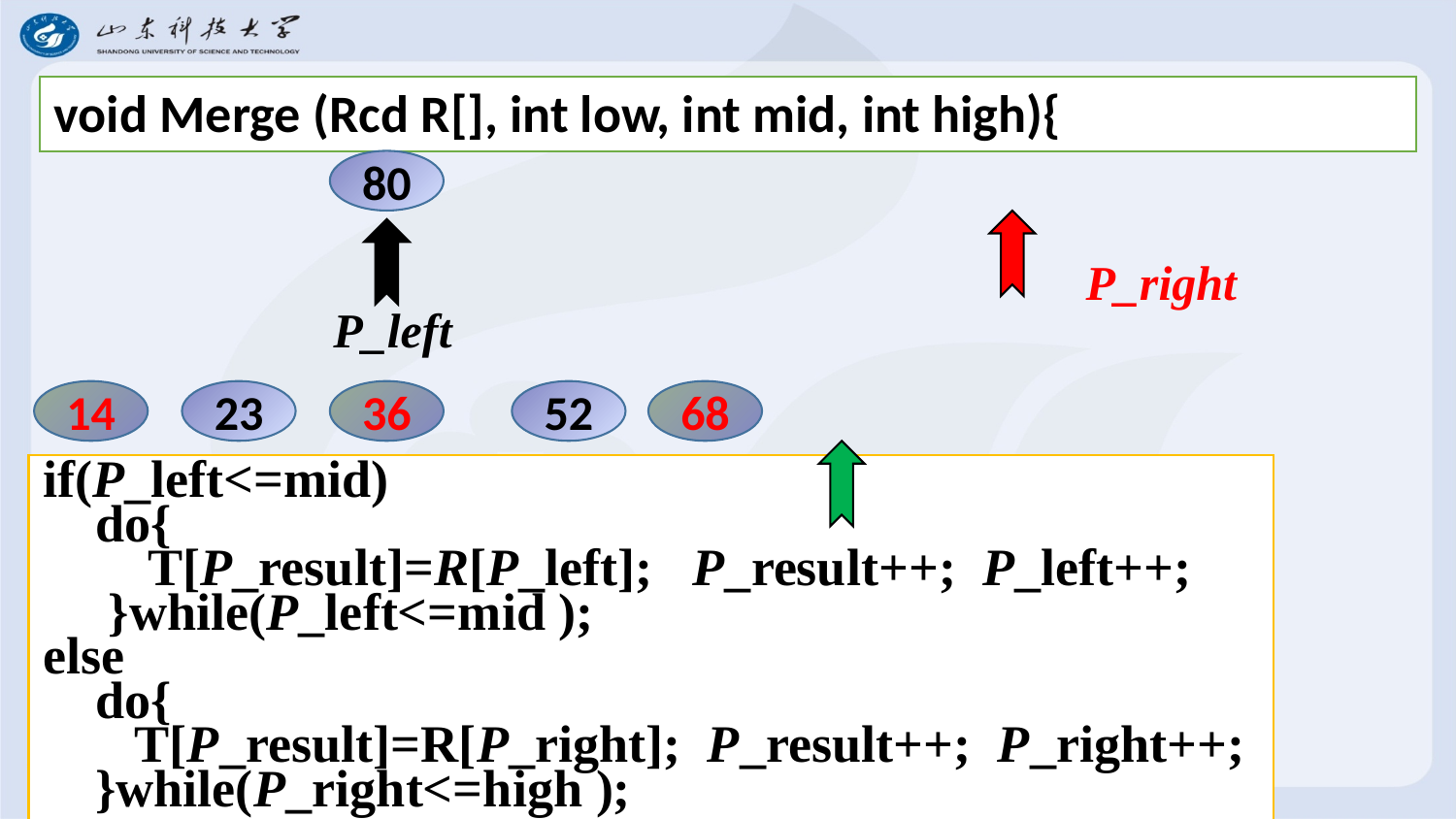

void Merge (Rcd R[], int low, int mid, int high){
80

P_right
P_left
14
23
36
52
68
if(P_left<=mid)
    do{
        T[P_result]=R[P_left];   P_result++;  P_left++;
     }while(P_left<=mid );
else
    do{
       T[P_result]=R[P_right];  P_result++;  P_right++;
    }while(P_right<=high );

P_result